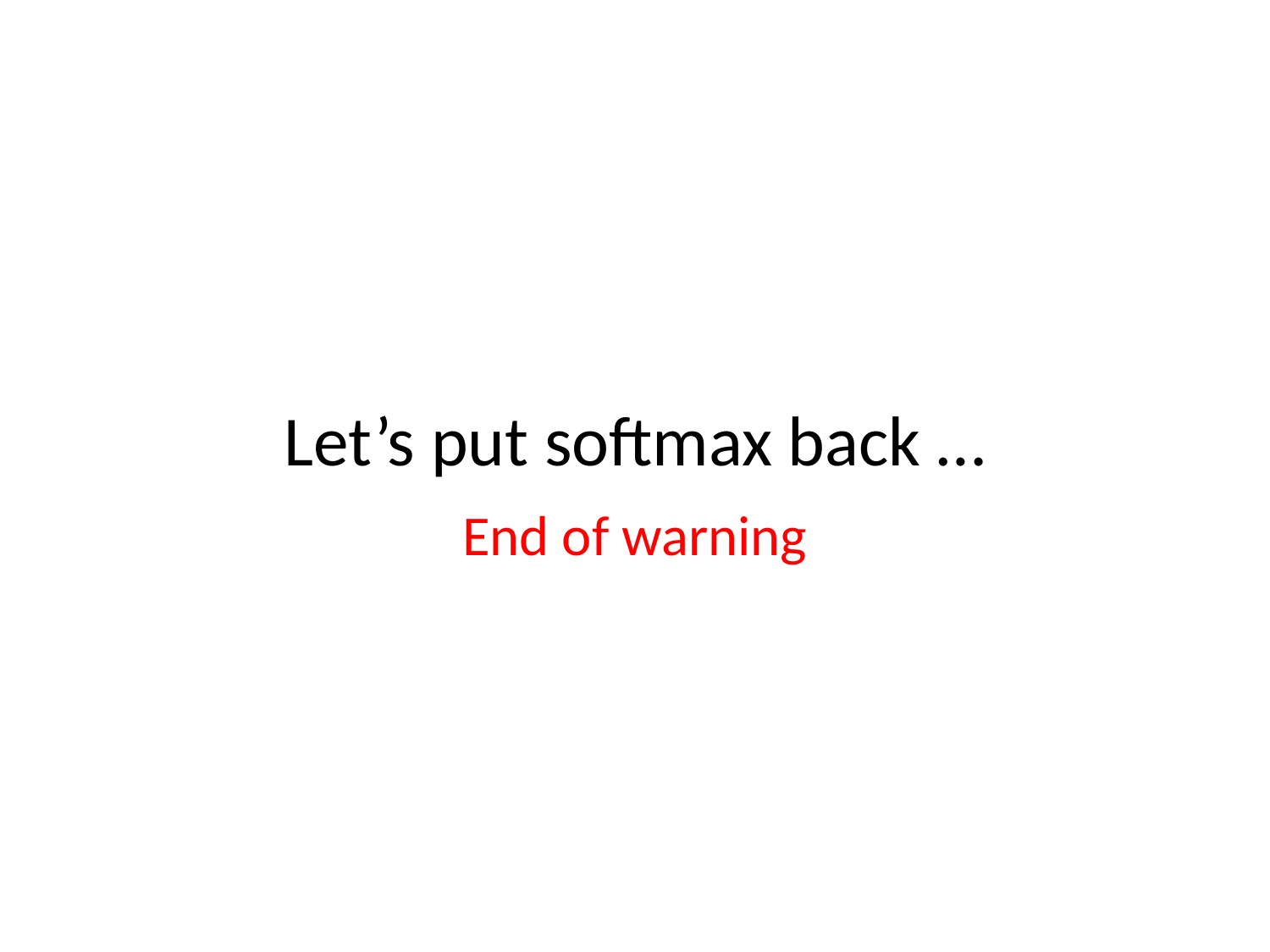

# Let’s put softmax back …
End of warning